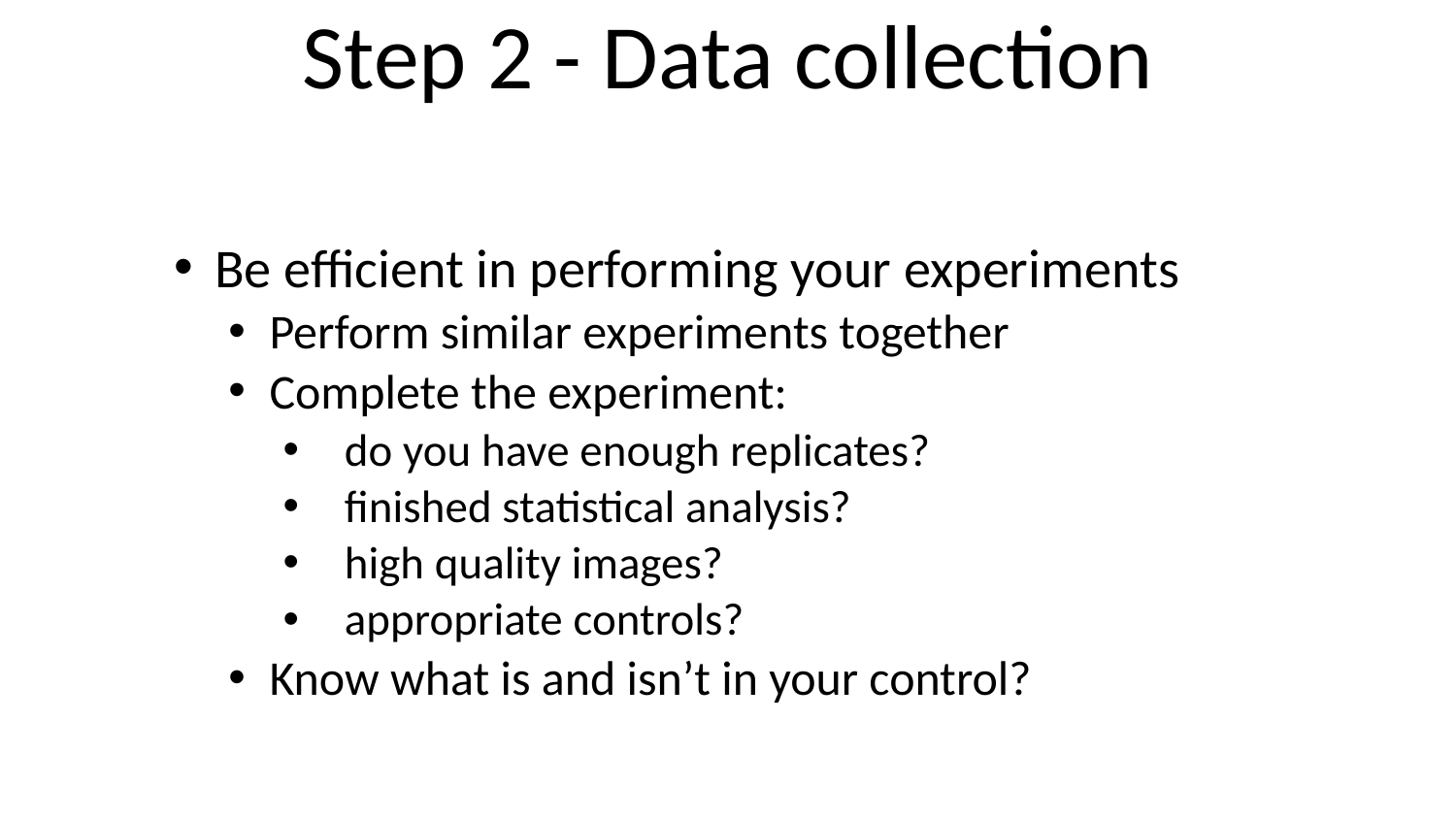

# Step 2 - Data collection

Be efficient in performing your experiments
Perform similar experiments together
Complete the experiment:
do you have enough replicates?
finished statistical analysis?
high quality images?
appropriate controls?
Know what is and isn’t in your control?